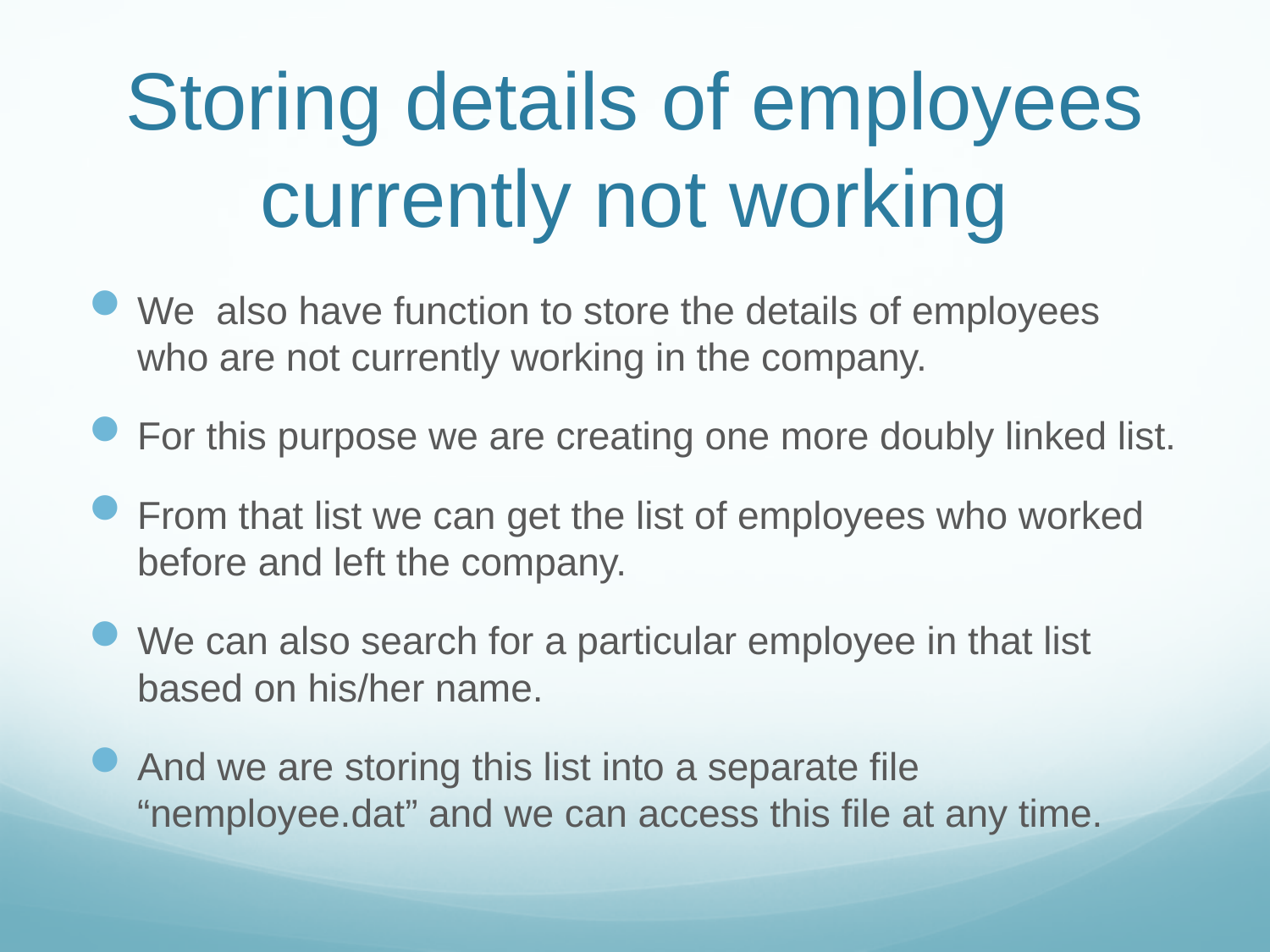

# Storing details of employees currently not working
We  also have function to store the details of employees who are not currently working in the company.
For this purpose we are creating one more doubly linked list.
From that list we can get the list of employees who worked before and left the company.
We can also search for a particular employee in that list based on his/her name.
And we are storing this list into a separate file “nemployee.dat” and we can access this file at any time.